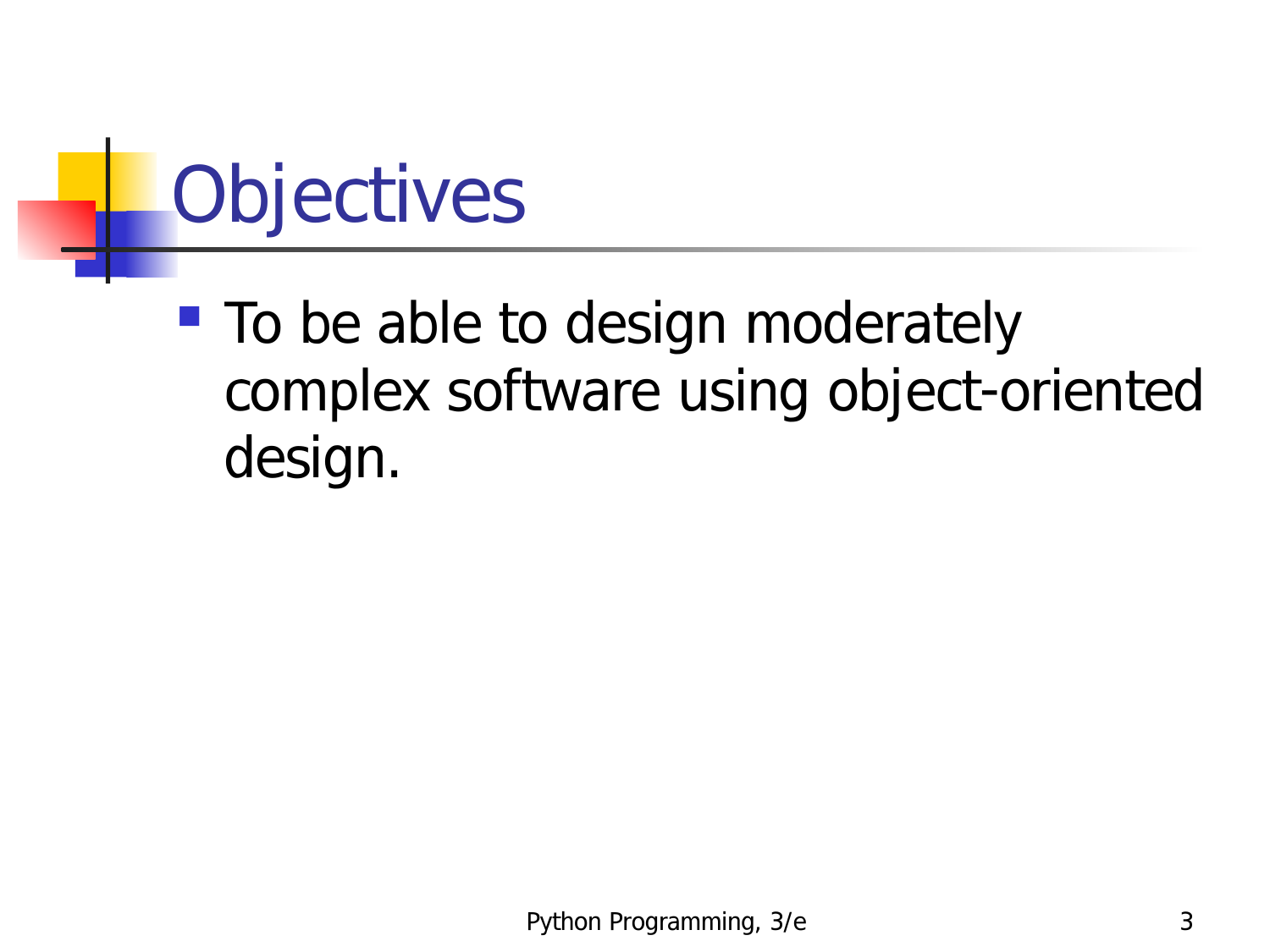

# Objectives
To be able to design moderately complex software using object-oriented design.
Python Programming, 3/e
3